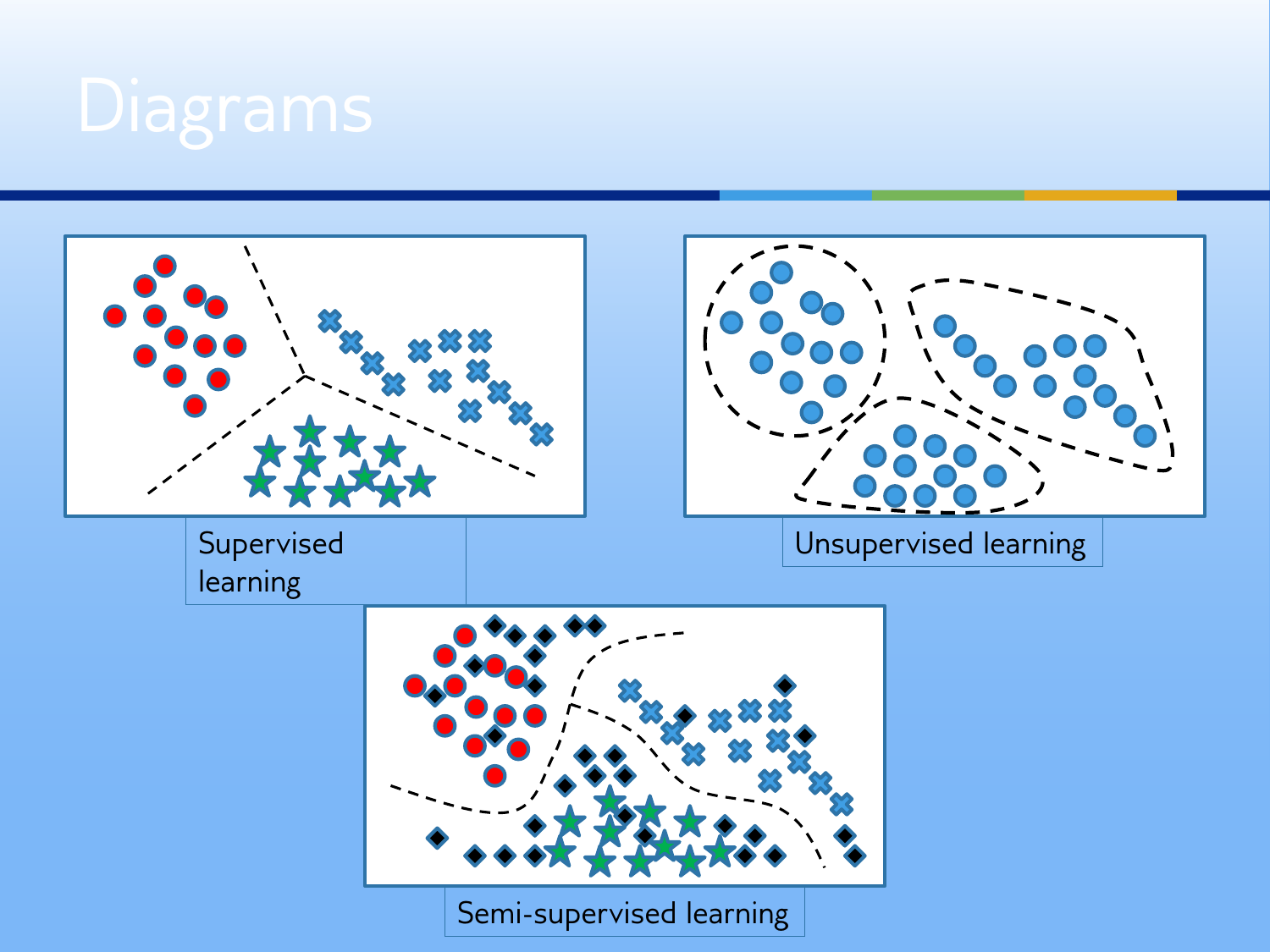

# Diagrams

Unsupervised learning
Supervised learning

Semi-supervised learning